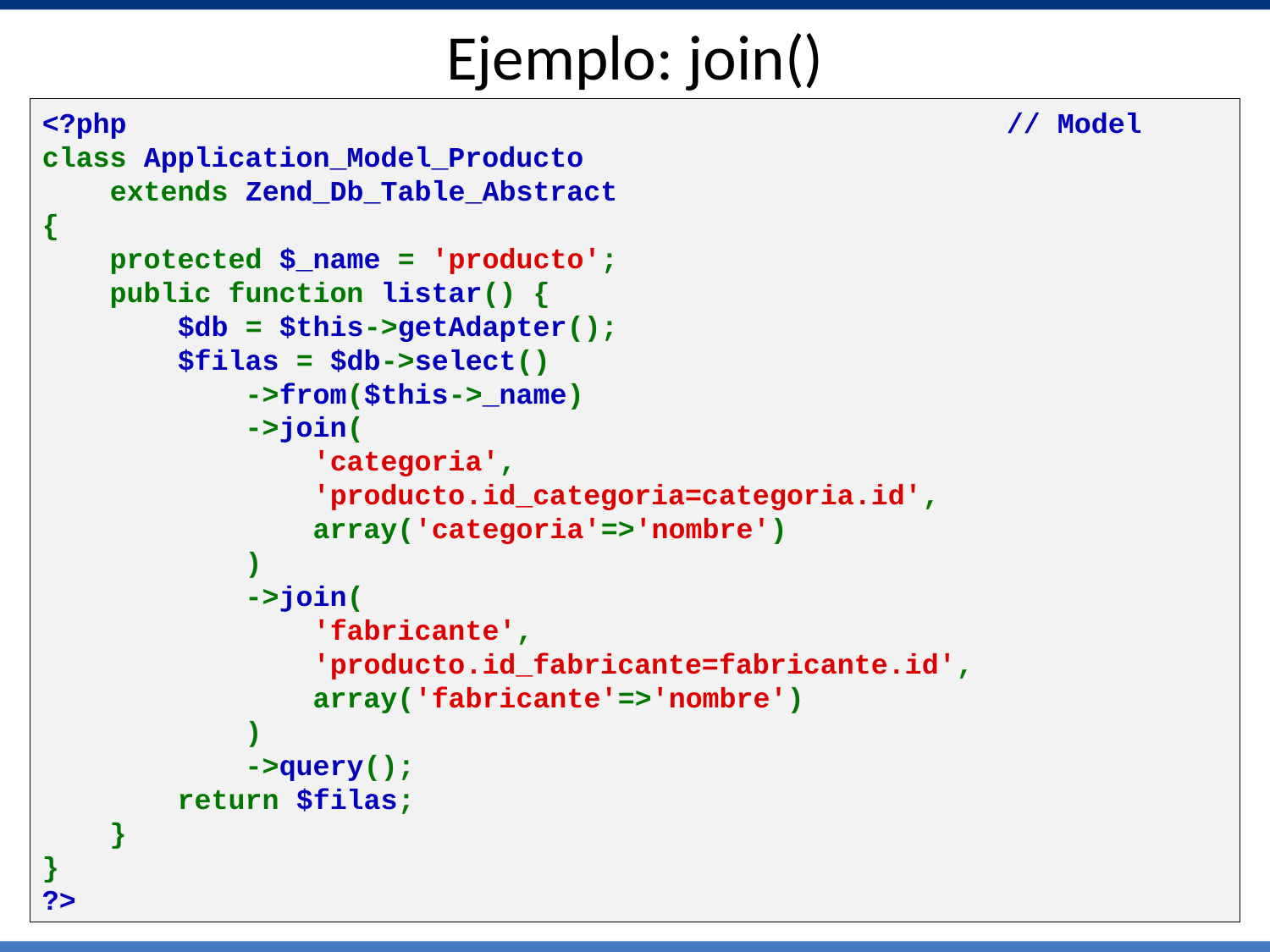

# Ejemplo: join()
<?php                                                    // Model
class Application_Model_Producto
    extends Zend_Db_Table_Abstract
{
    protected $_name = 'producto';
    public function listar() {
        $db = $this->getAdapter();
        $filas = $db->select()
            ->from($this->_name)
            ->join(
                'categoria',
                'producto.id_categoria=categoria.id',
                array('categoria'=>'nombre')
            )
            ->join(
                'fabricante',
                'producto.id_fabricante=fabricante.id',
                array('fabricante'=>'nombre')
            )
            ->query();
        return $filas;
    }
}
?>